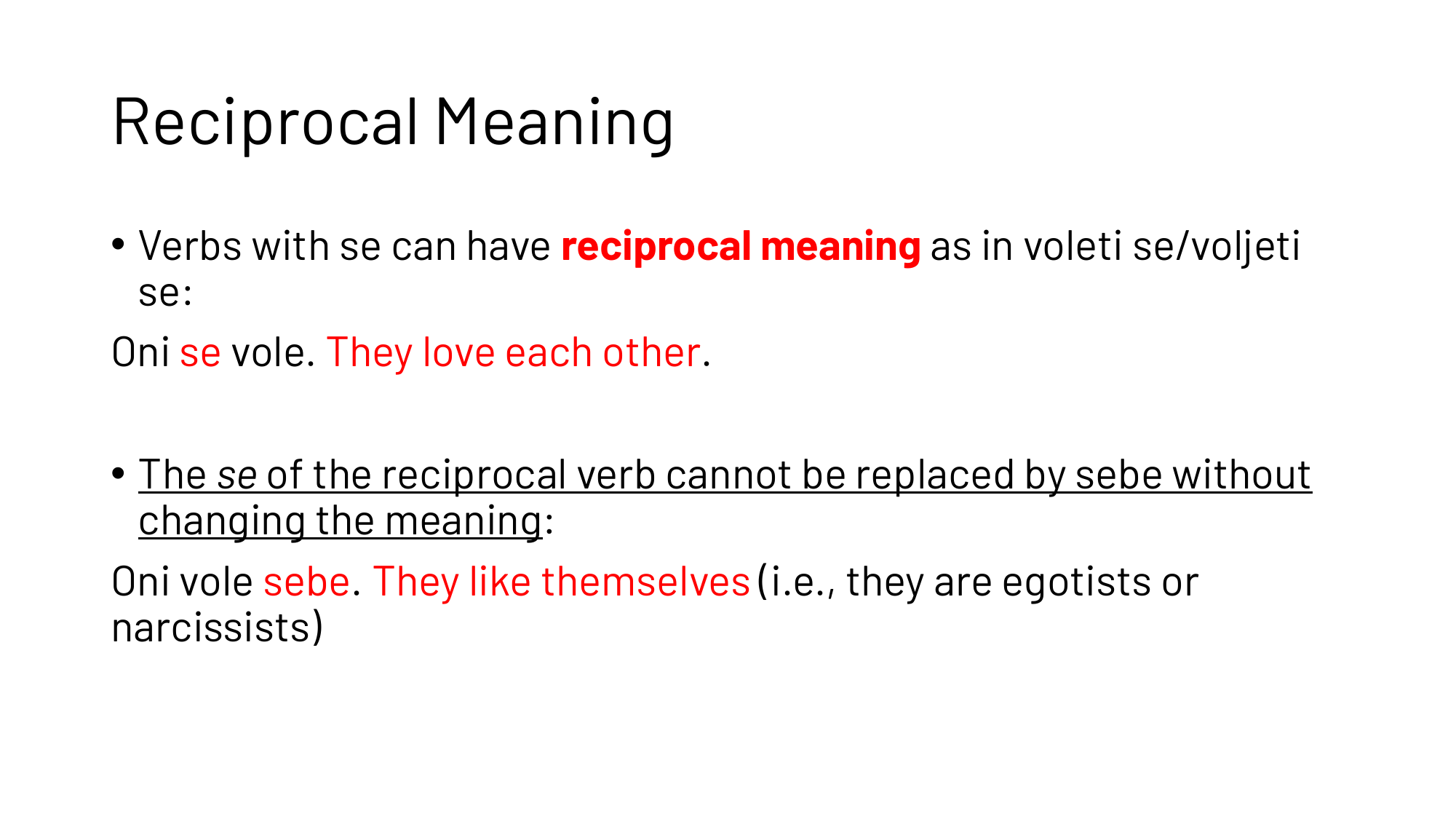

# Reciprocal Meaning
Verbs with se can have reciprocal meaning as in voleti se/voljeti se:
Oni se vole. They love each other.

The se of the reciprocal verb cannot be replaced by sebe without changing the meaning:
Oni vole sebe. They like themselves (i.e., they are egotists or narcissists)